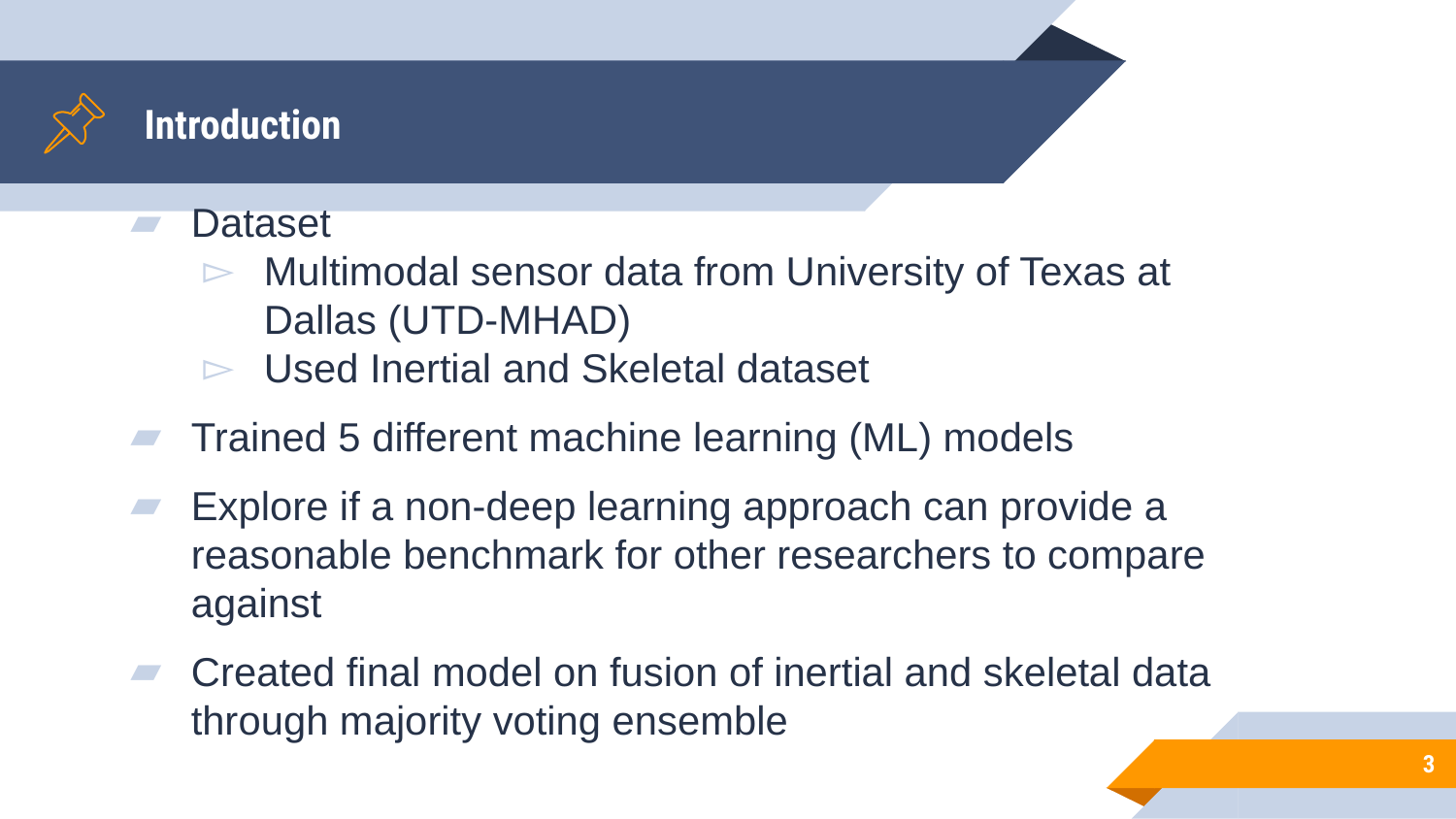

# Introduction

Dataset
Multimodal sensor data from University of Texas at Dallas (UTD-MHAD)
Used Inertial and Skeletal dataset
Trained 5 different machine learning (ML) models
Explore if a non-deep learning approach can provide a reasonable benchmark for other researchers to compare against
Created final model on fusion of inertial and skeletal data through majority voting ensemble
3